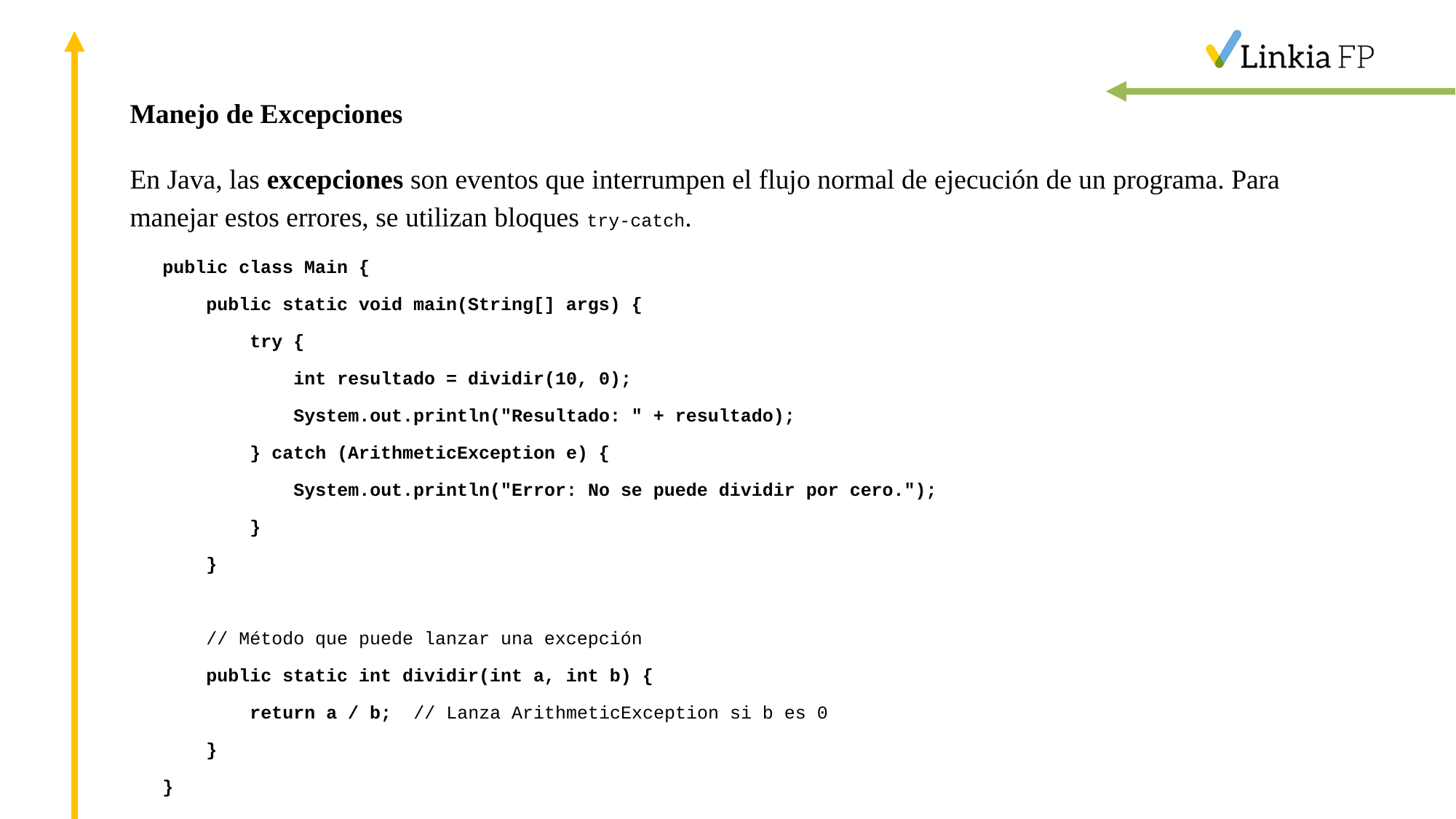

Manejo de Excepciones
En Java, las excepciones son eventos que interrumpen el flujo normal de ejecución de un programa. Para manejar estos errores, se utilizan bloques try-catch.
public class Main {
    public static void main(String[] args) {
        try {
            int resultado = dividir(10, 0);
            System.out.println("Resultado: " + resultado);
        } catch (ArithmeticException e) {
            System.out.println("Error: No se puede dividir por cero.");
        }
    }

    // Método que puede lanzar una excepción
    public static int dividir(int a, int b) {
        return a / b;  // Lanza ArithmeticException si b es 0
    }
}